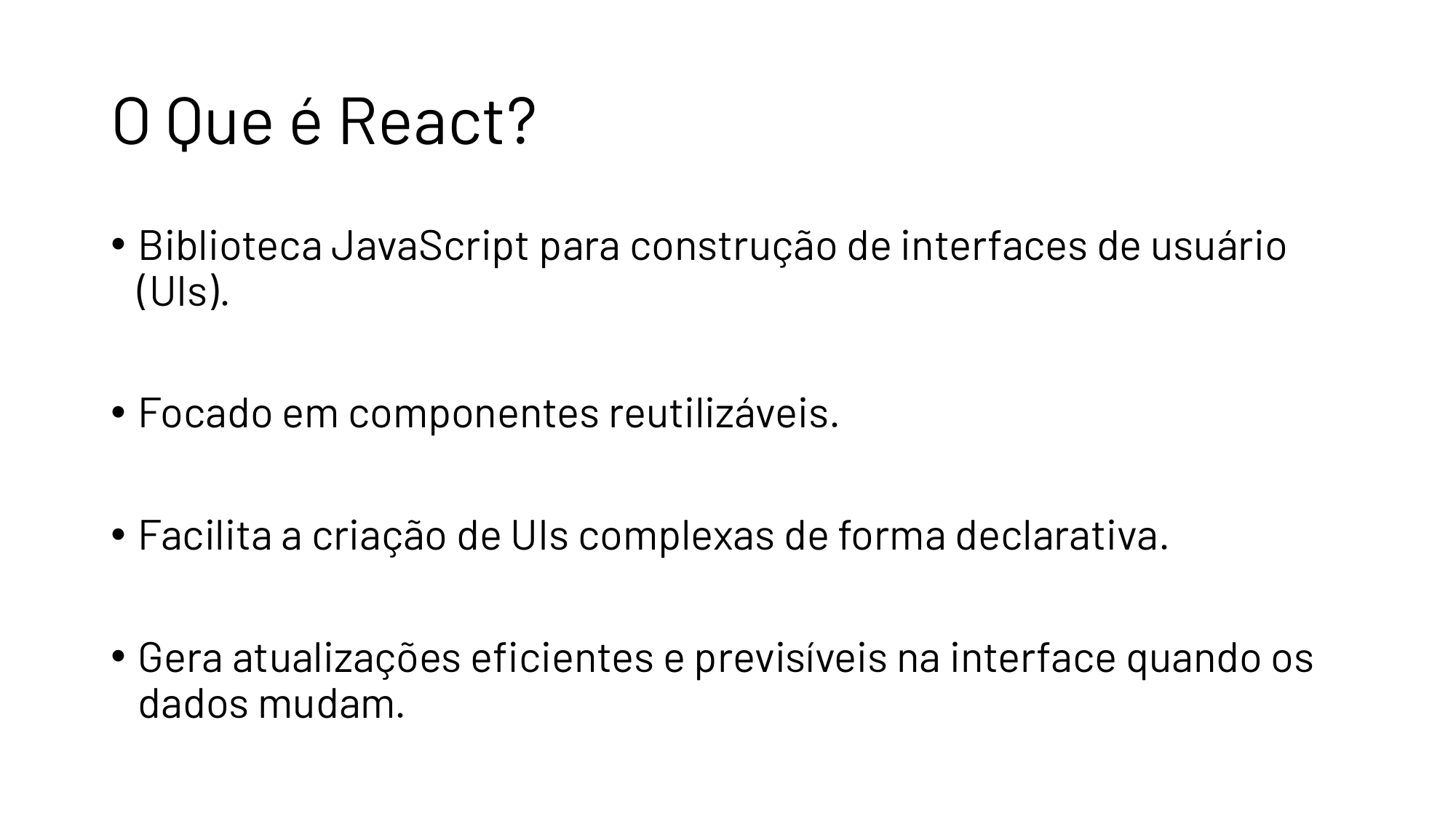

# O Que é React?
Biblioteca JavaScript para construção de interfaces de usuário (UIs).

Focado em componentes reutilizáveis.

Facilita a criação de UIs complexas de forma declarativa.

Gera atualizações eficientes e previsíveis na interface quando os dados mudam.